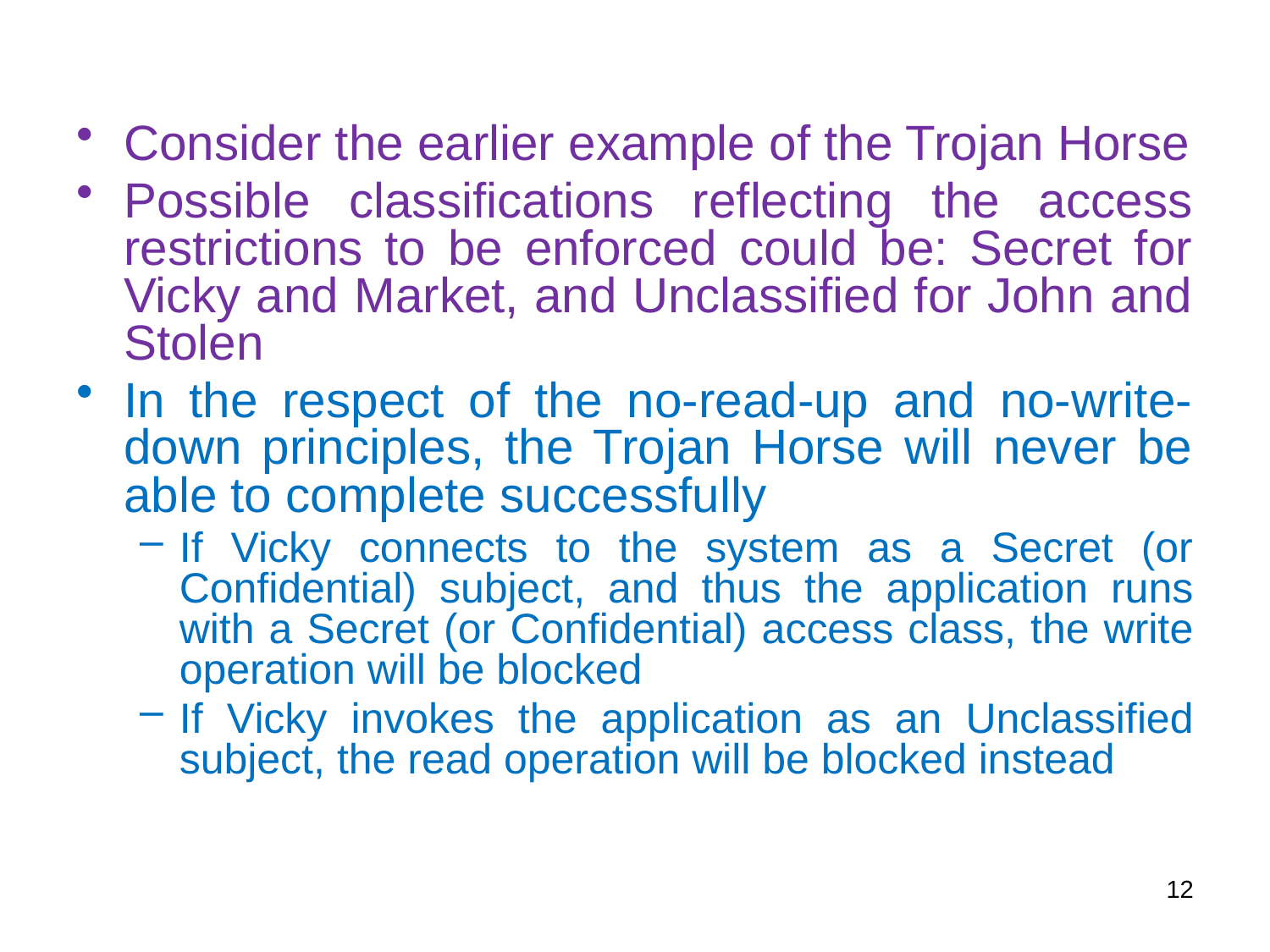

Consider the earlier example of the Trojan Horse
Possible classifications reflecting the access restrictions to be enforced could be: Secret for Vicky and Market, and Unclassified for John and Stolen
In the respect of the no-read-up and no-write-down principles, the Trojan Horse will never be able to complete successfully
If Vicky connects to the system as a Secret (or Confidential) subject, and thus the application runs with a Secret (or Confidential) access class, the write operation will be blocked
If Vicky invokes the application as an Unclassified subject, the read operation will be blocked instead
12